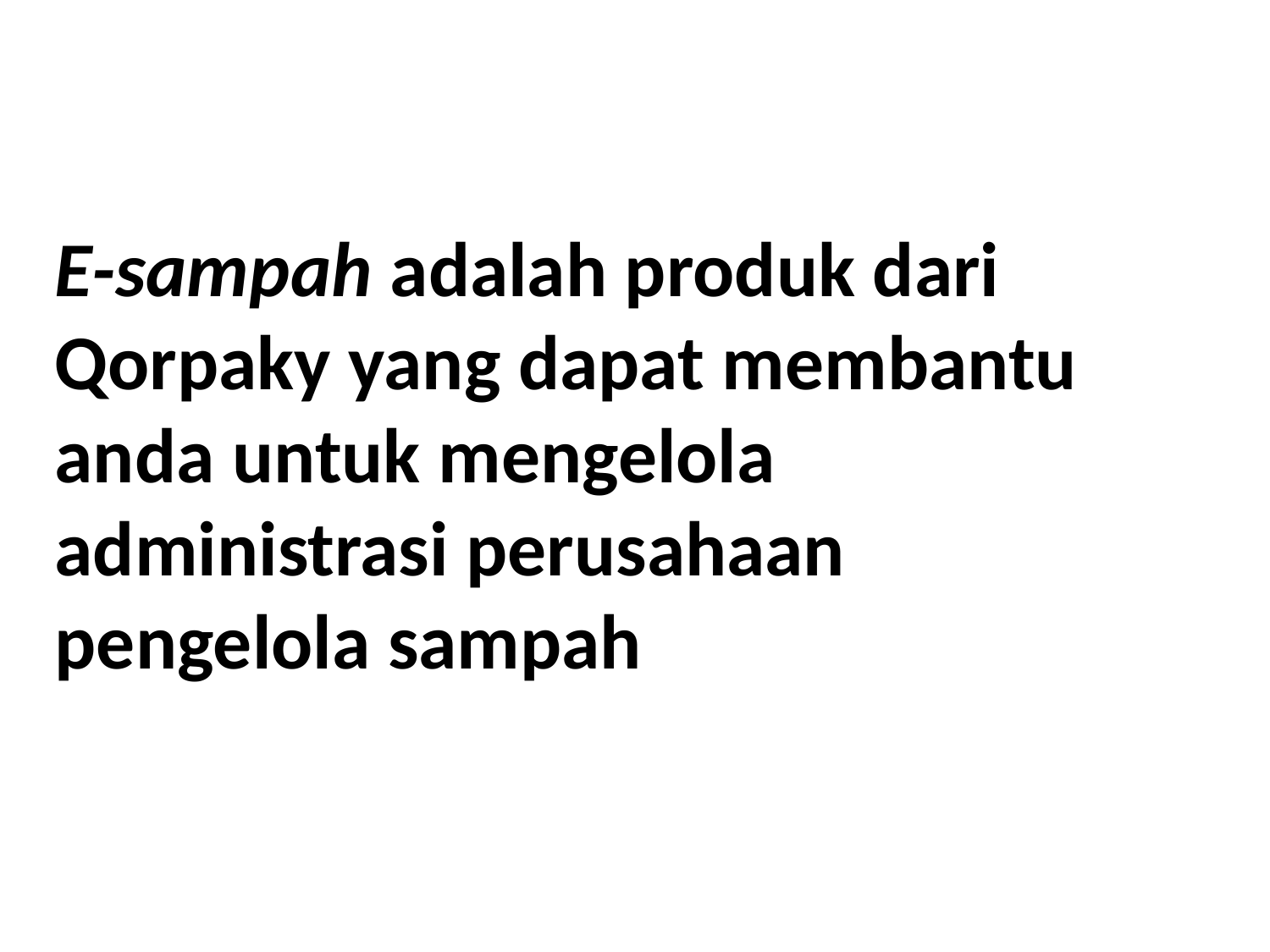

E-sampah adalah produk dari Qorpaky yang dapat membantu anda untuk mengelola administrasi perusahaan pengelola sampah